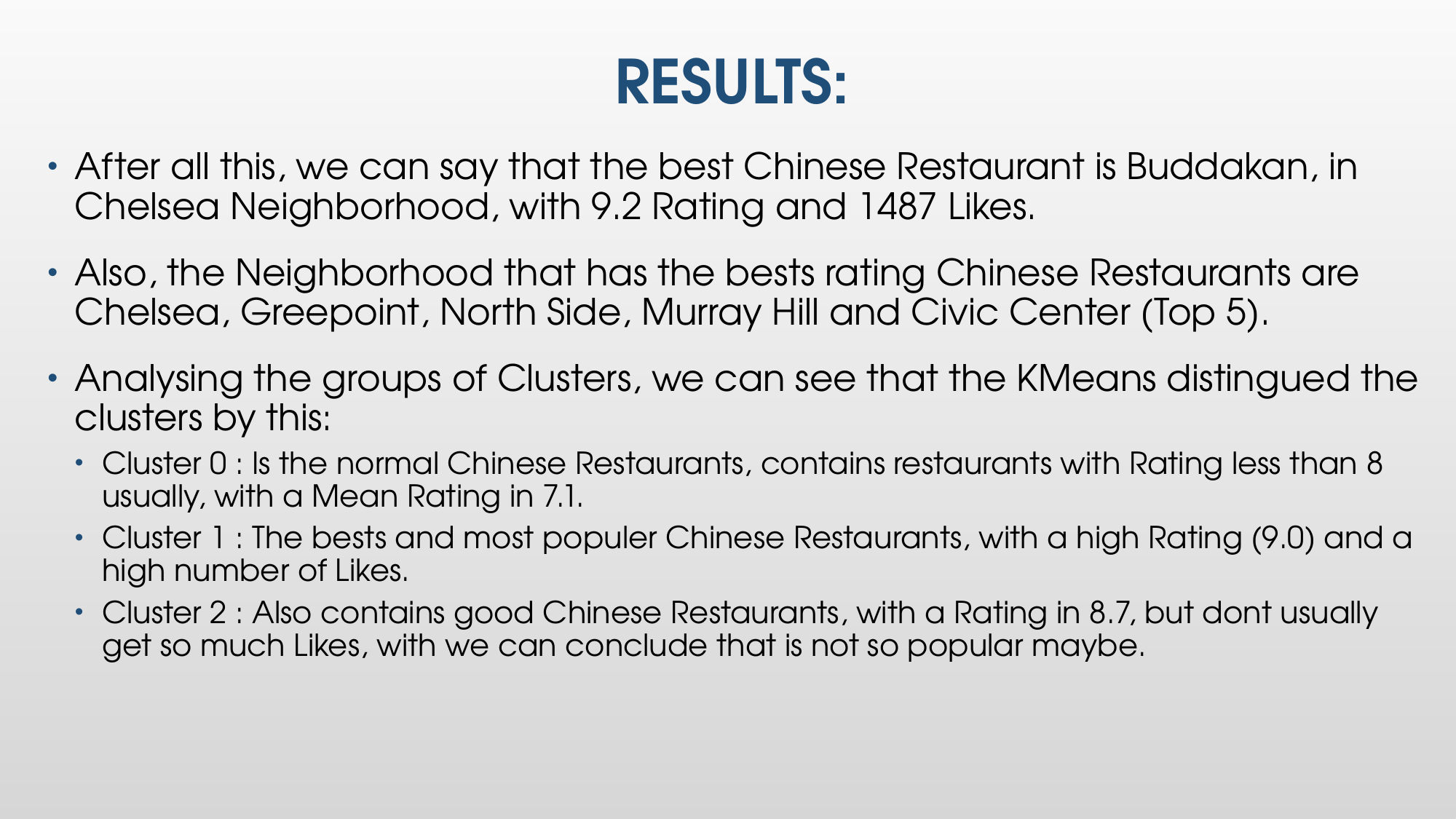

# RESULTS:
After all this, we can say that the best Chinese Restaurant is Buddakan, in Chelsea Neighborhood, with 9.2 Rating and 1487 Likes.
Also, the Neighborhood that has the bests rating Chinese Restaurants are Chelsea, Greepoint, North Side, Murray Hill and Civic Center (Top 5).
Analysing the groups of Clusters, we can see that the KMeans distingued the clusters by this:
Cluster 0 : Is the normal Chinese Restaurants, contains restaurants with Rating less than 8 usually, with a Mean Rating in 7.1.
Cluster 1 : The bests and most populer Chinese Restaurants, with a high Rating (9.0) and a high number of Likes.
Cluster 2 : Also contains good Chinese Restaurants, with a Rating in 8.7, but dont usually get so much Likes, with we can conclude that is not so popular maybe.